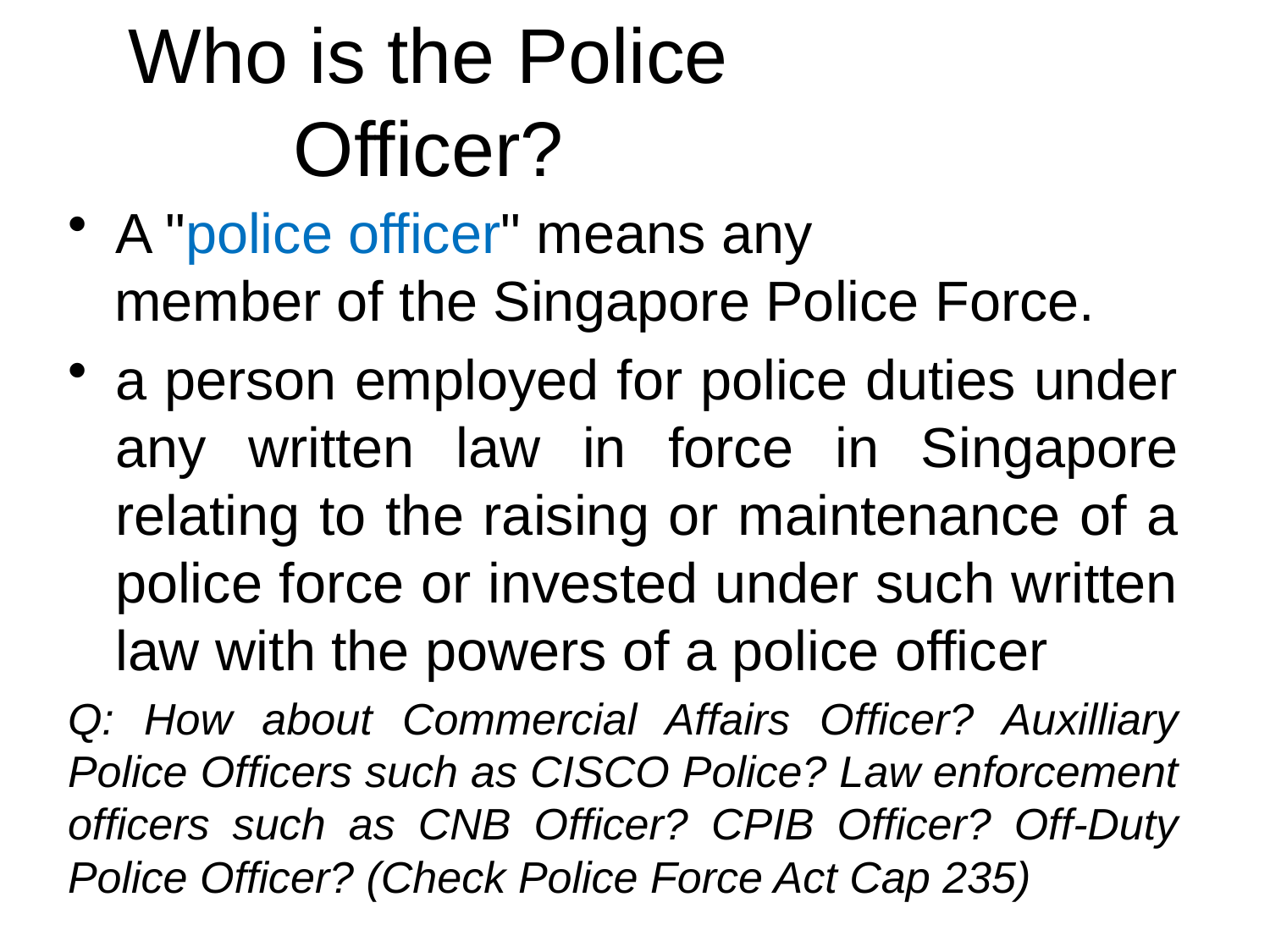

# Who is the Police Officer?
A "police officer" means any
   member of the Singapore Police Force.
a person employed for police duties under any written law in force in Singapore relating to the raising or maintenance of a police force or invested under such written law with the powers of a police officer
Q: How about Commercial Affairs Officer? Auxilliary Police Officers such as CISCO Police? Law enforcement officers such as CNB Officer? CPIB Officer? Off-Duty Police Officer? (Check Police Force Act Cap 235)